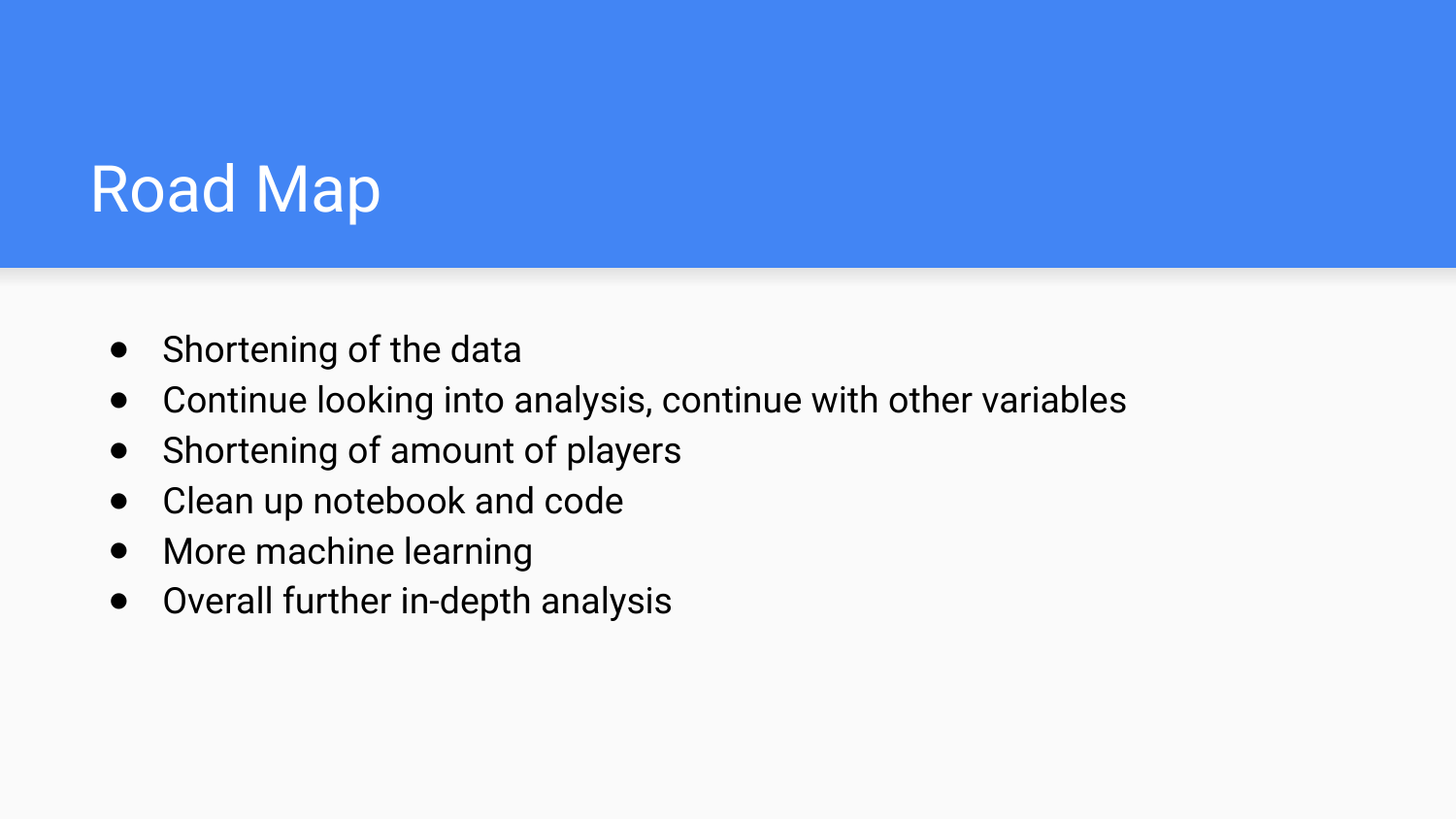

# Road Map
Shortening of the data
Continue looking into analysis, continue with other variables
Shortening of amount of players
Clean up notebook and code
More machine learning
Overall further in-depth analysis